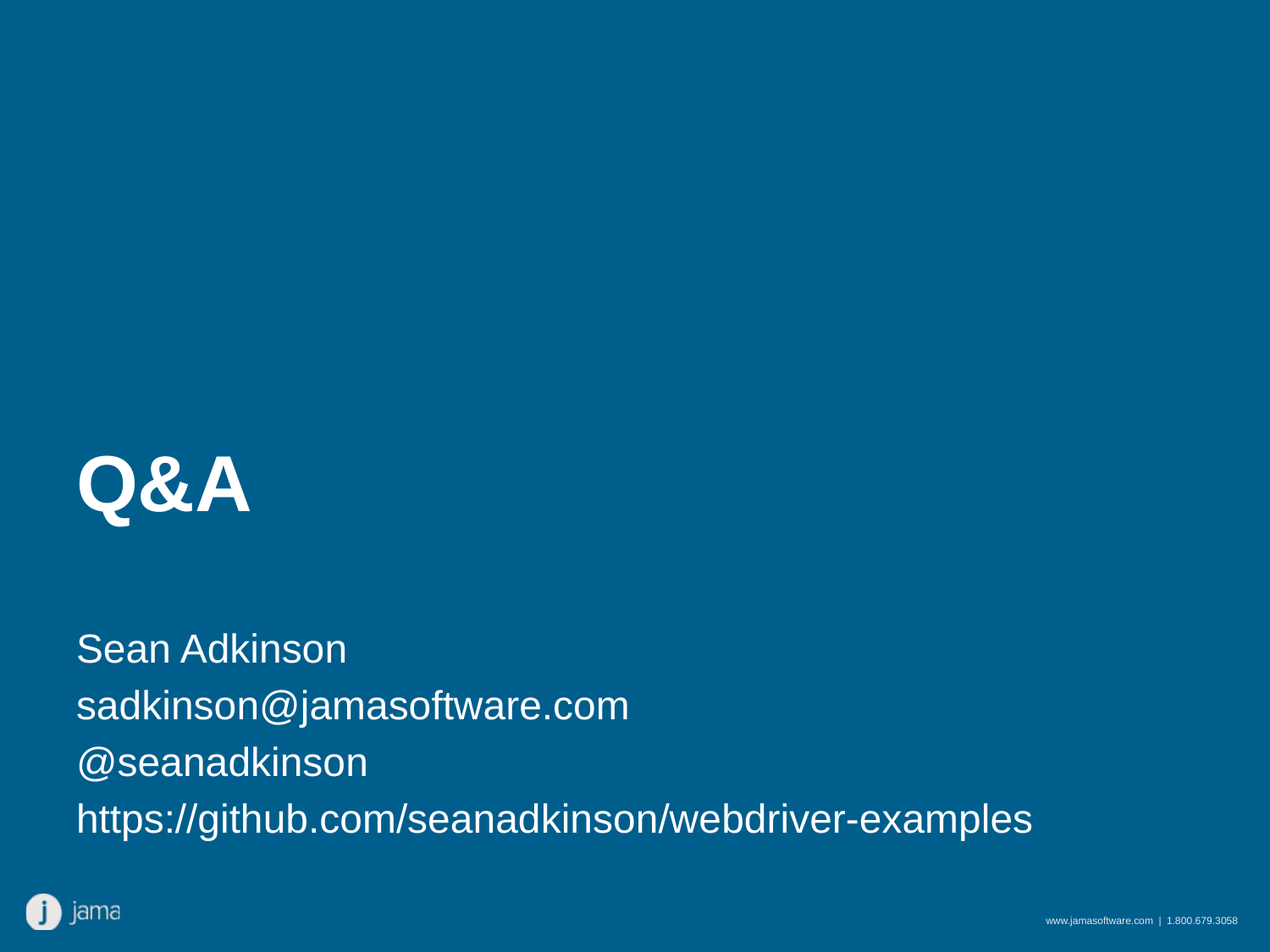

# Q&A

Sean Adkinson
sadkinson@jamasoftware.com
@seanadkinson
https://github.com/seanadkinson/webdriver-examples